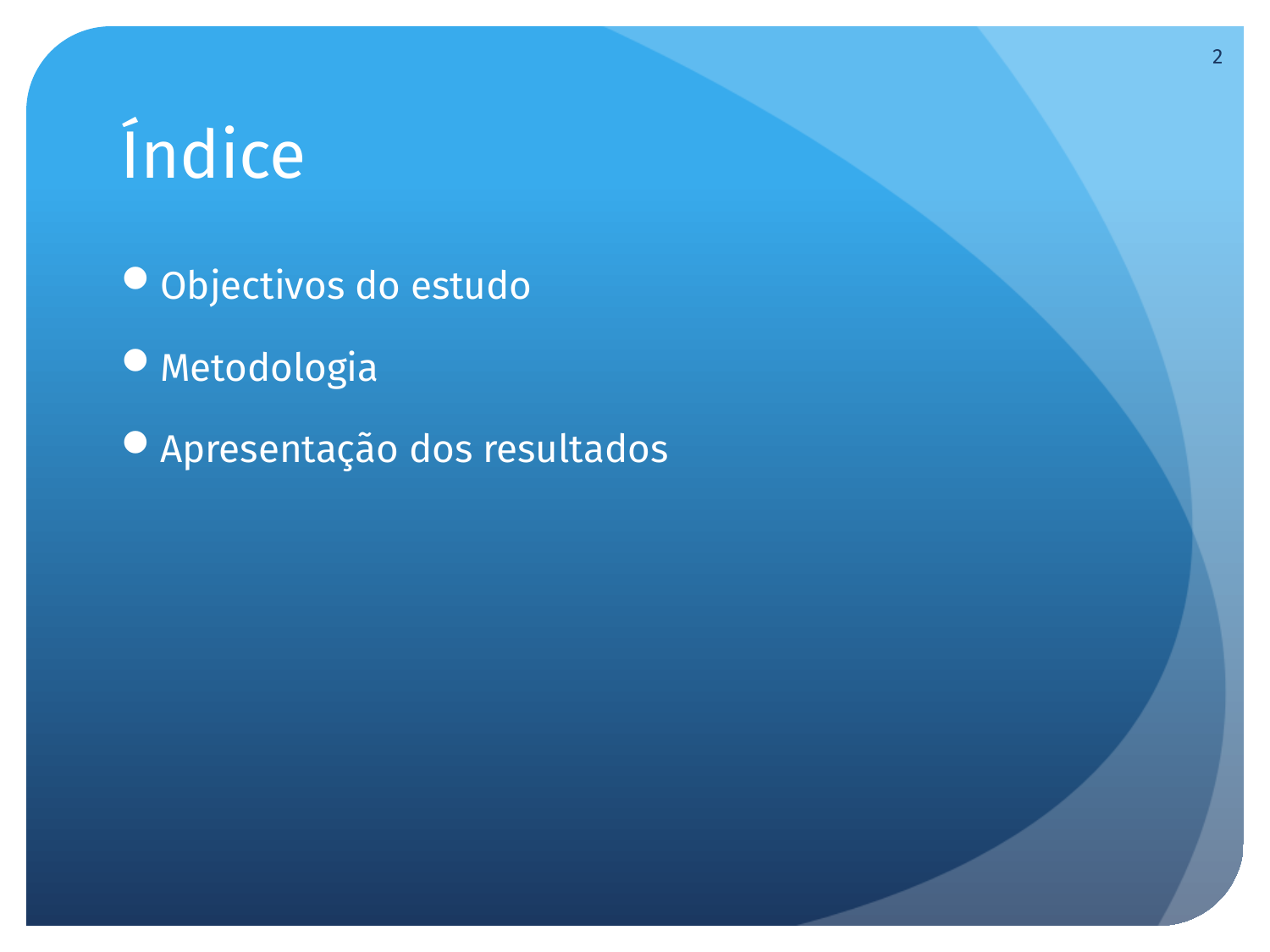

2
# Índice
Objectivos do estudo
Metodologia
Apresentação dos resultados